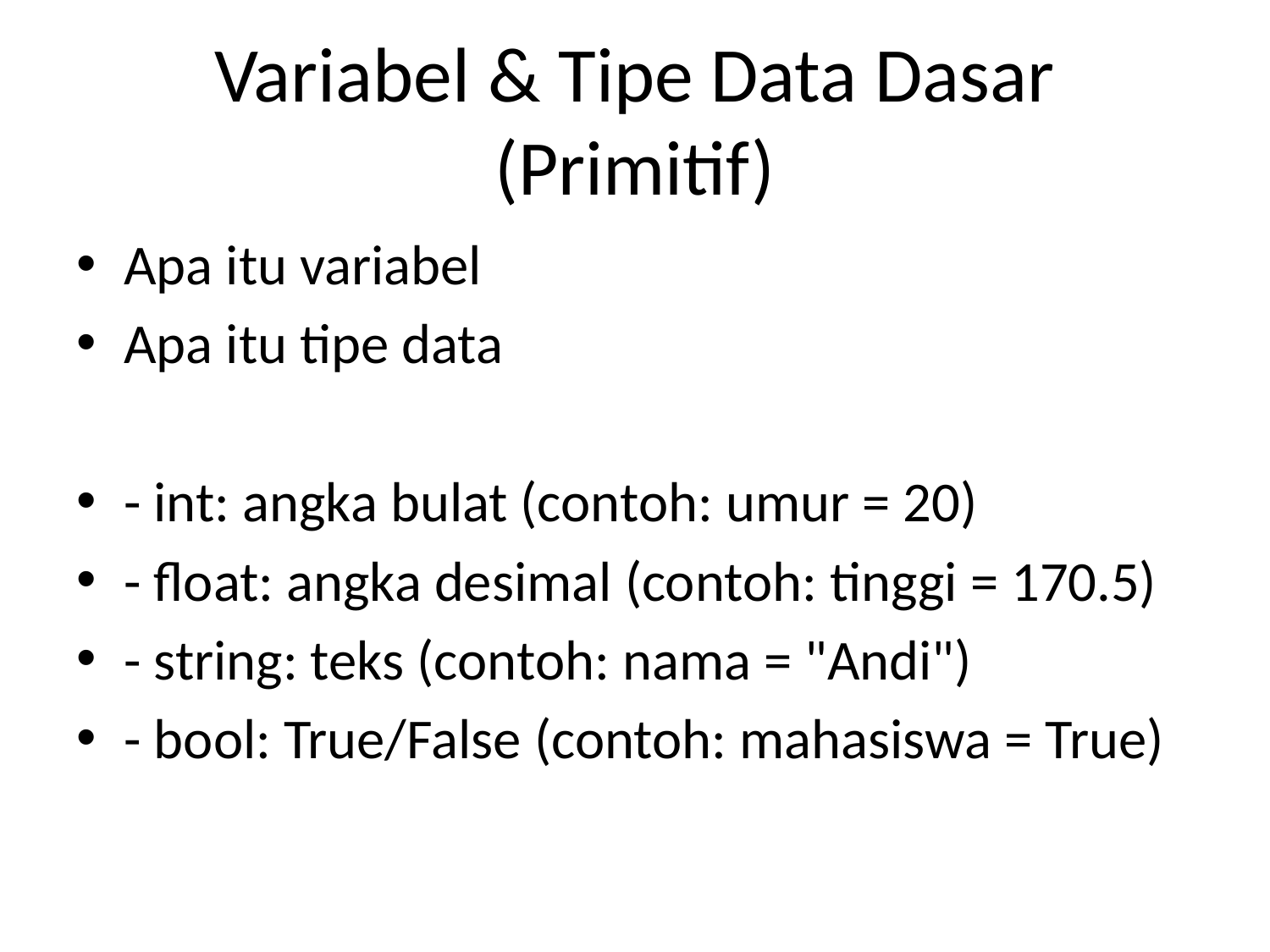

# Variabel & Tipe Data Dasar (Primitif)
Apa itu variabel
Apa itu tipe data

- int: angka bulat (contoh: umur = 20)
- float: angka desimal (contoh: tinggi = 170.5)
- string: teks (contoh: nama = "Andi")
- bool: True/False (contoh: mahasiswa = True)